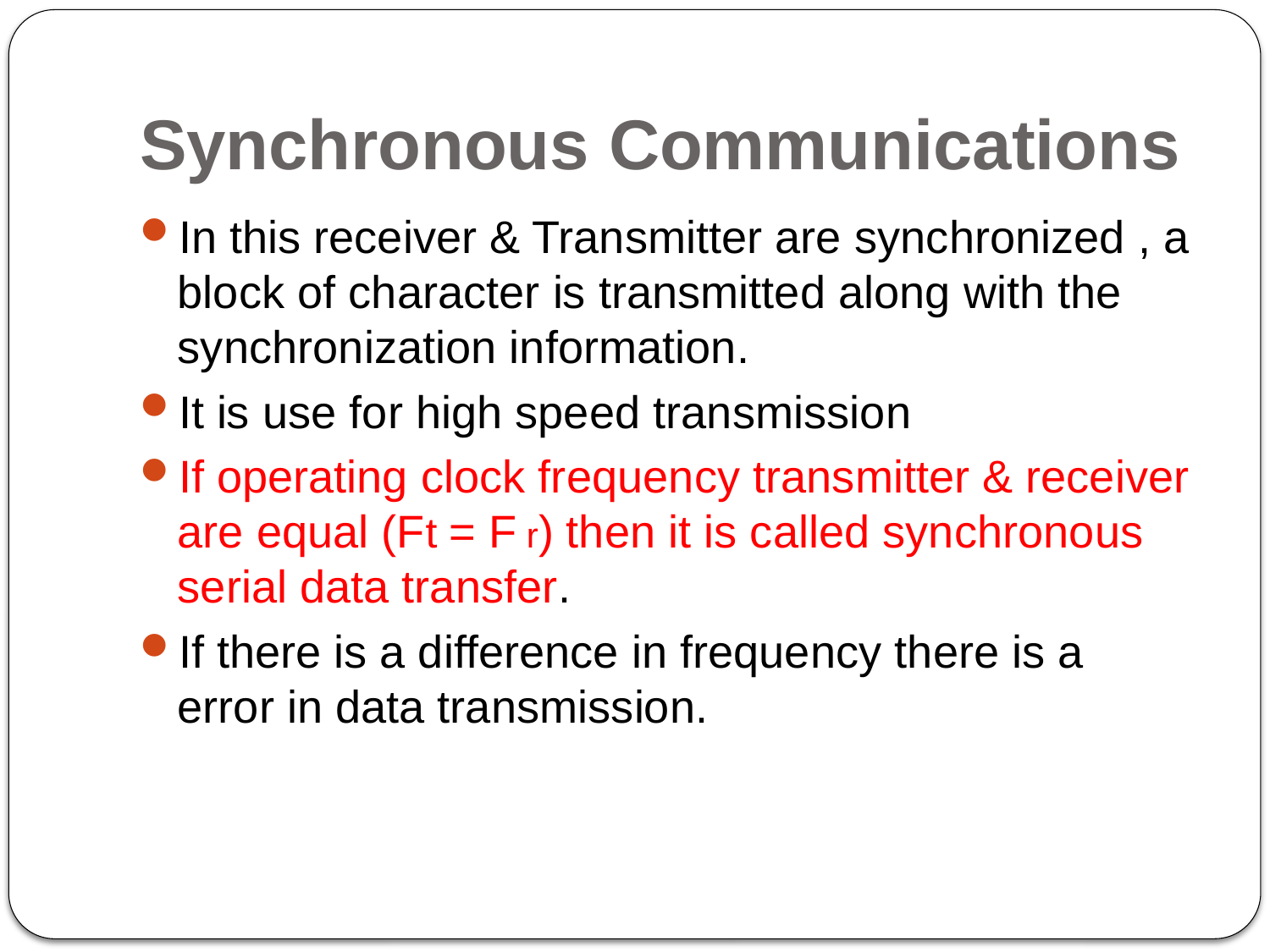

# Synchronous Communications
In this receiver & Transmitter are synchronized , a block of character is transmitted along with the synchronization information.
It is use for high speed transmission
If operating clock frequency transmitter & receiver are equal (Ft = F r) then it is called synchronous serial data transfer.
If there is a difference in frequency there is a error in data transmission.